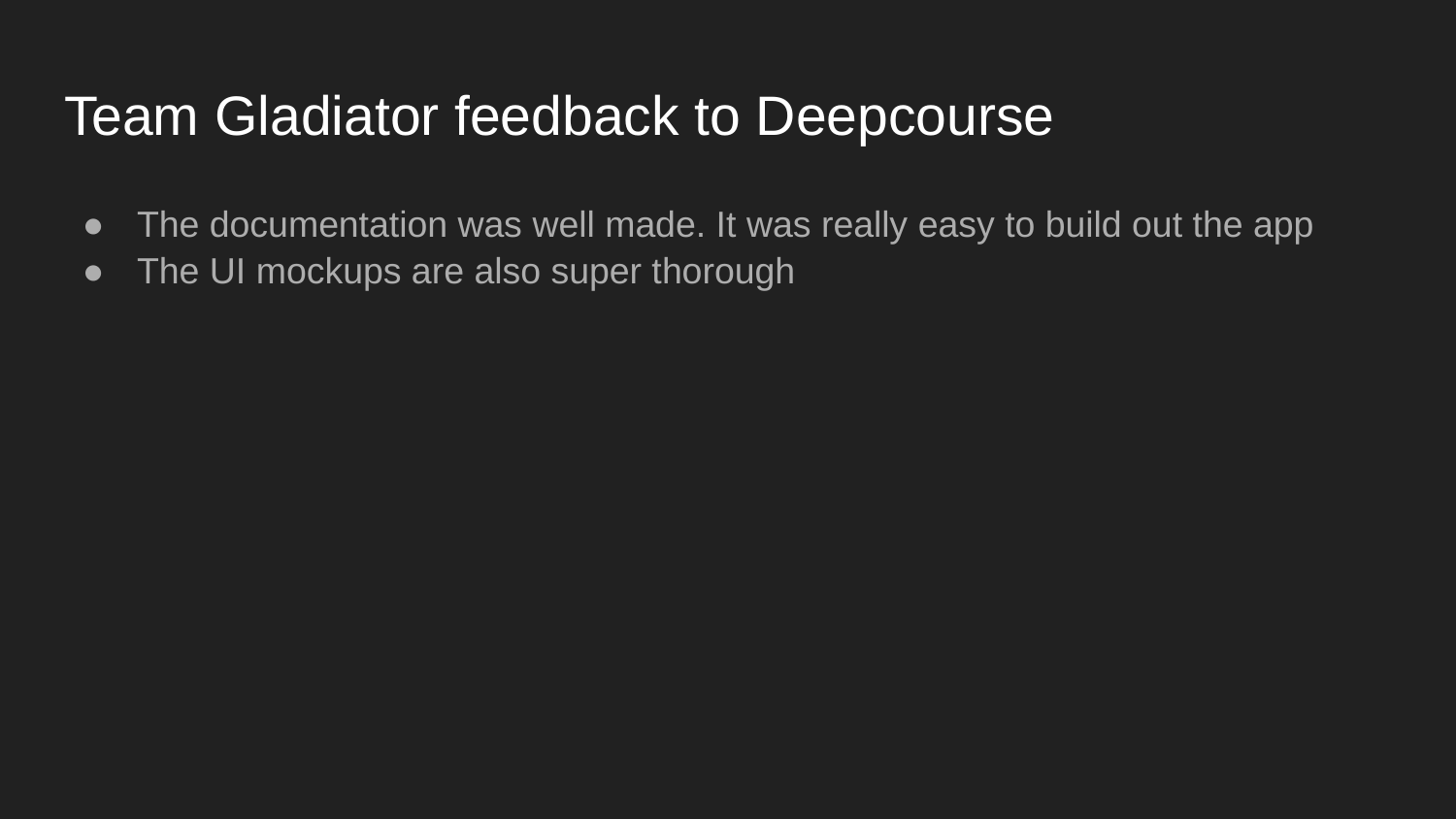

# Team Gladiator feedback to Deepcourse
The documentation was well made. It was really easy to build out the app
The UI mockups are also super thorough